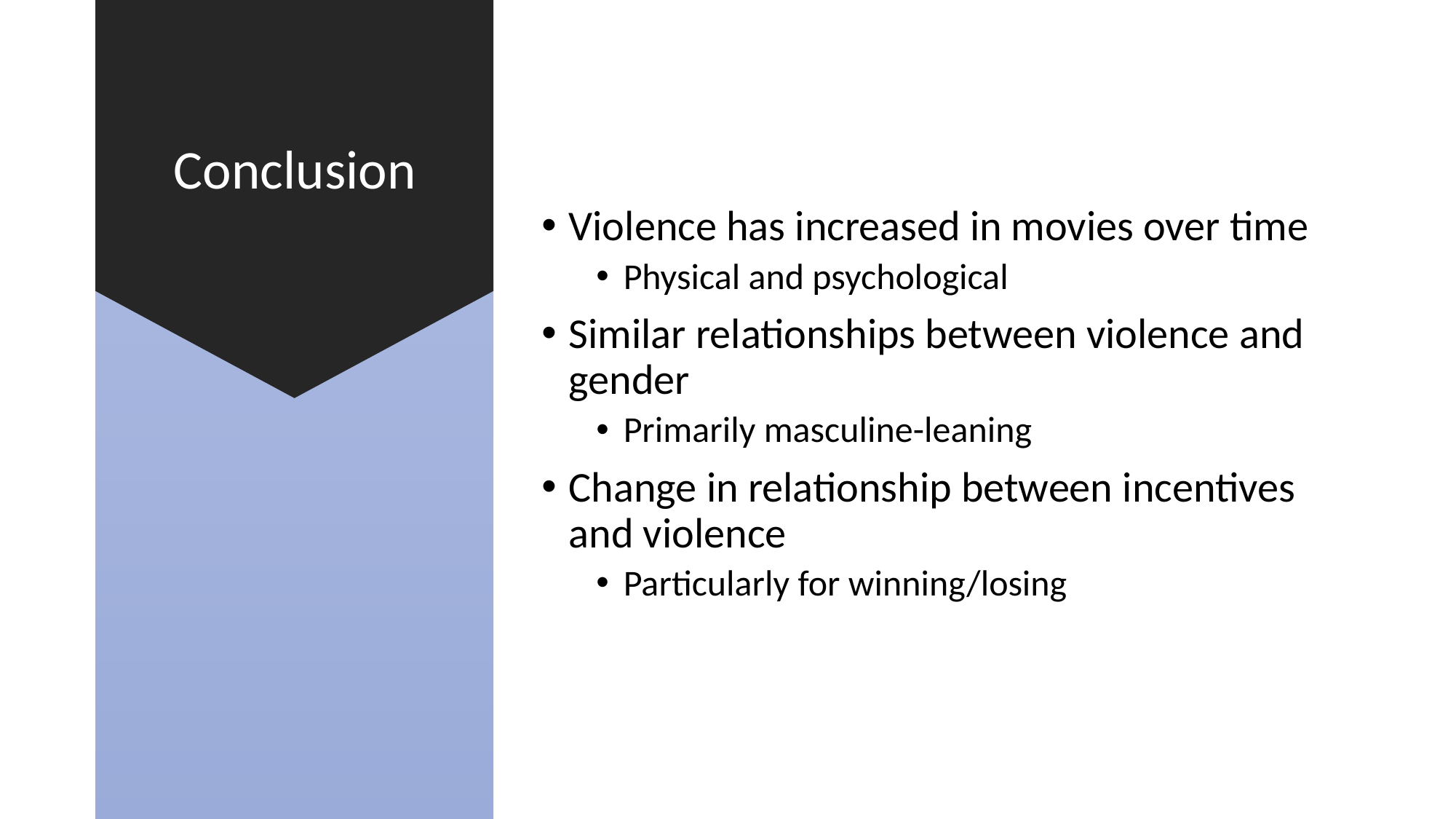

# Conclusion
Violence has increased in movies over time
Physical and psychological
Similar relationships between violence and gender
Primarily masculine-leaning
Change in relationship between incentives and violence
Particularly for winning/losing